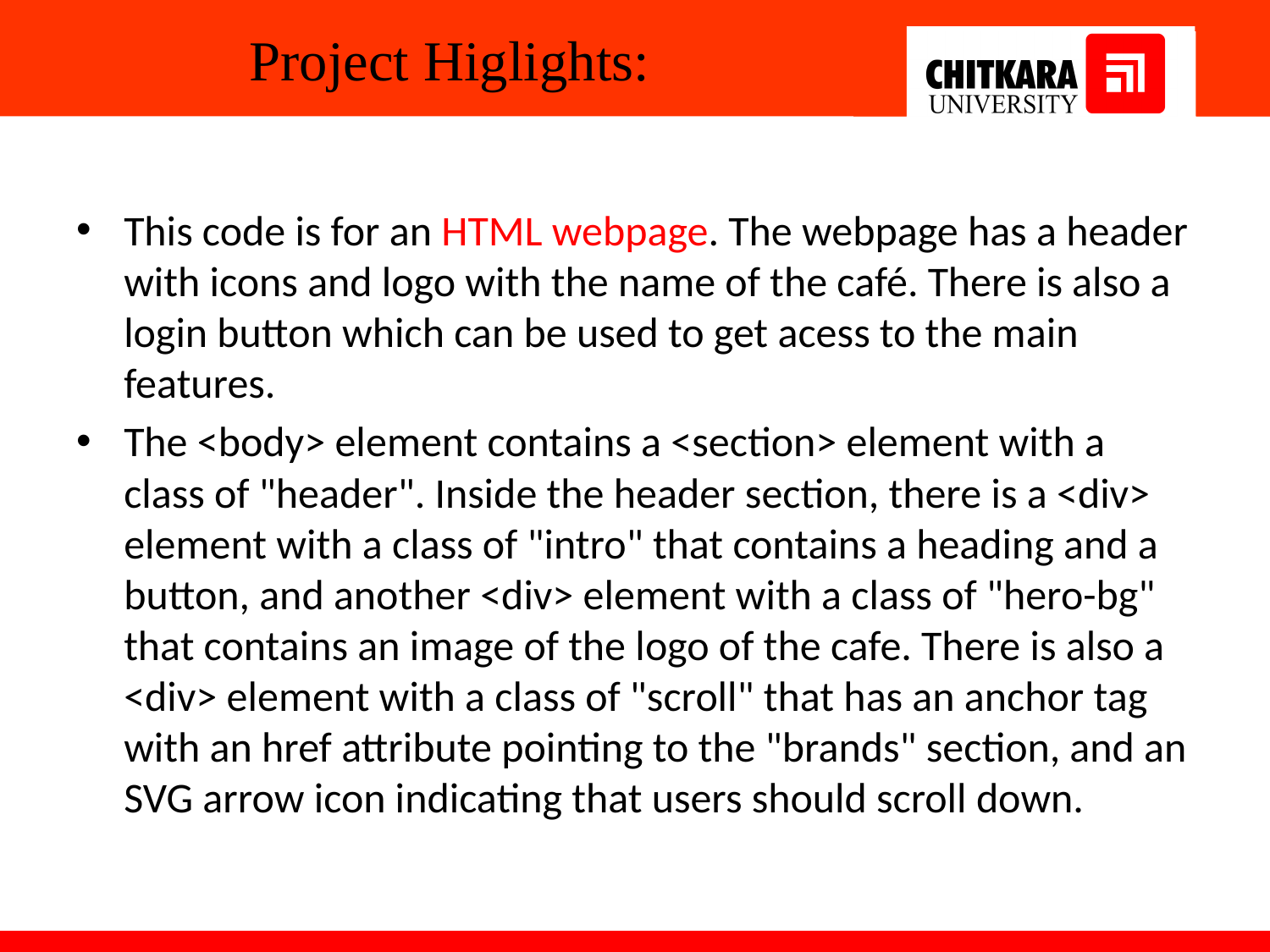

# Project Higlights:

This code is for an HTML webpage. The webpage has a header with icons and logo with the name of the café. There is also a login button which can be used to get acess to the main features.
The <body> element contains a <section> element with a class of "header". Inside the header section, there is a <div> element with a class of "intro" that contains a heading and a button, and another <div> element with a class of "hero-bg" that contains an image of the logo of the cafe. There is also a <div> element with a class of "scroll" that has an anchor tag with an href attribute pointing to the "brands" section, and an SVG arrow icon indicating that users should scroll down.